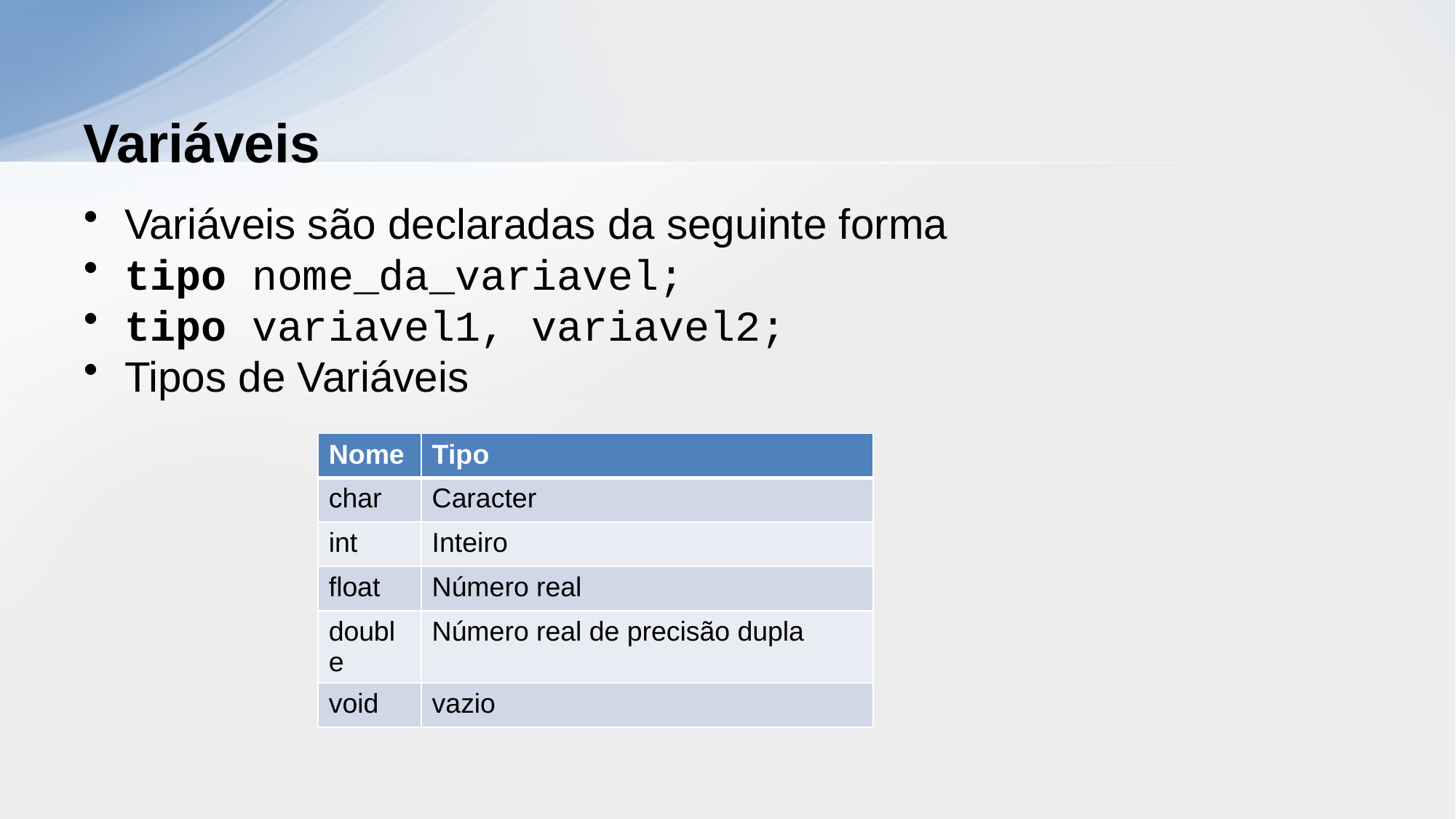

# Variáveis
Variáveis são declaradas da seguinte forma
tipo nome_da_variavel;
tipo variavel1, variavel2;
Tipos de Variáveis

| Nome | Tipo |
| --- | --- |
| char | Caracter |
| int | Inteiro |
| float | Número real |
| double | Número real de precisão dupla |
| void | vazio |